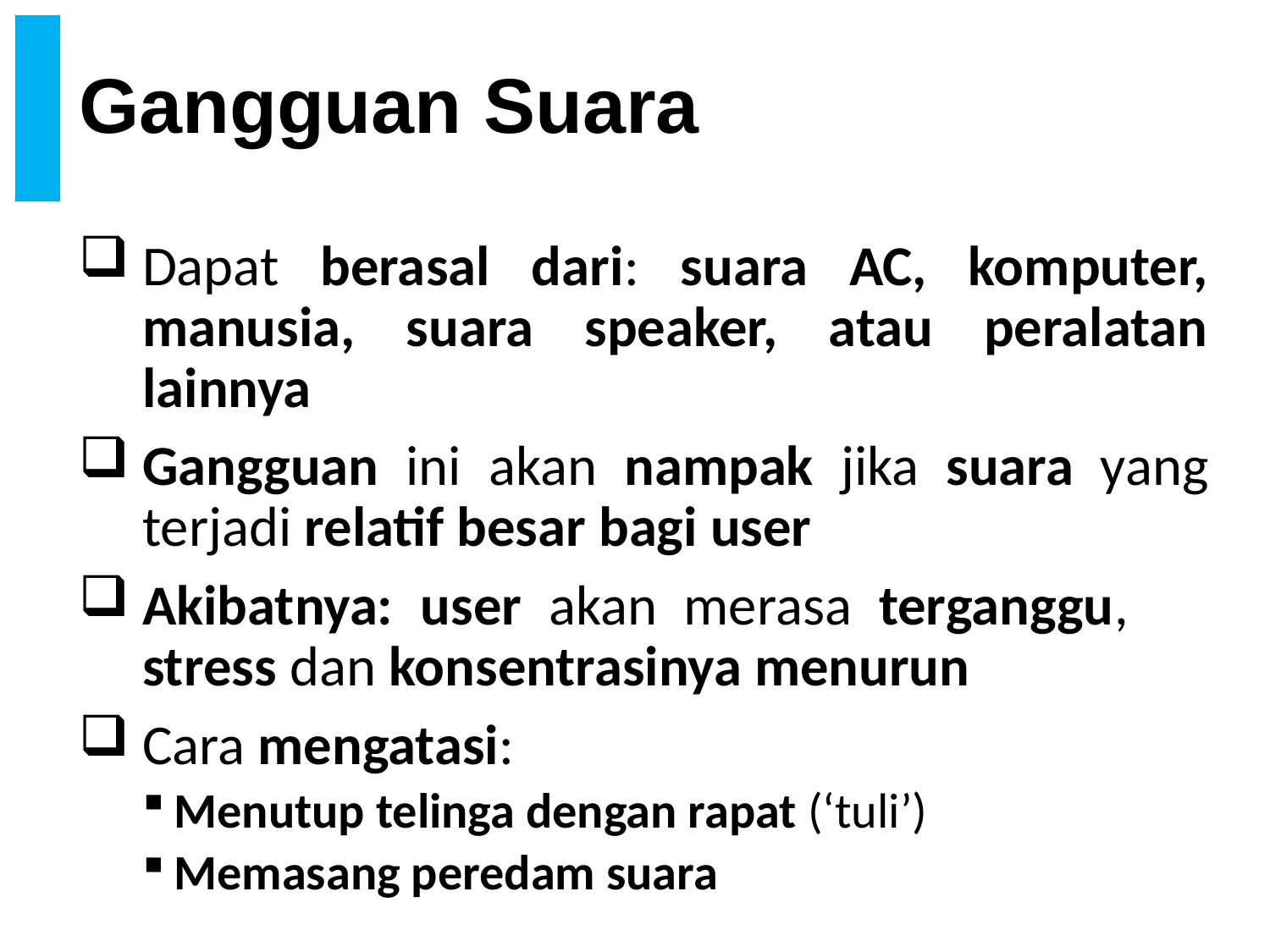

# Gangguan Suara
Dapat berasal dari: suara AC, komputer, manusia, suara speaker, atau peralatan lainnya
Gangguan ini akan nampak jika suara yang terjadi relatif besar bagi user
Akibatnya: user akan merasa terganggu,    stress dan konsentrasinya menurun
Cara mengatasi:
Menutup telinga dengan rapat (‘tuli’)
Memasang peredam suara